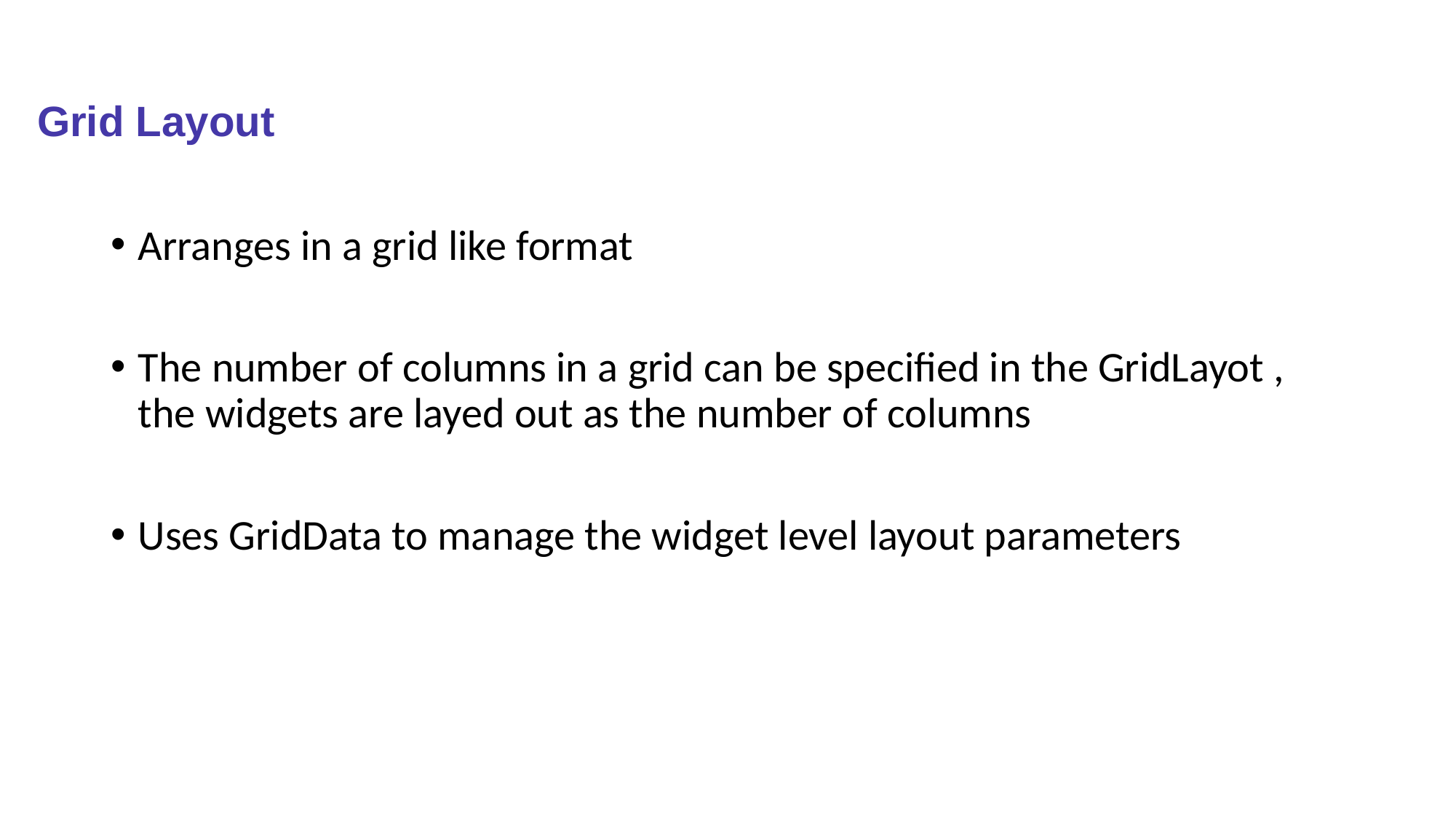

# Grid Layout
Arranges in a grid like format

The number of columns in a grid can be specified in the GridLayot , the widgets are layed out as the number of columns

Uses GridData to manage the widget level layout parameters